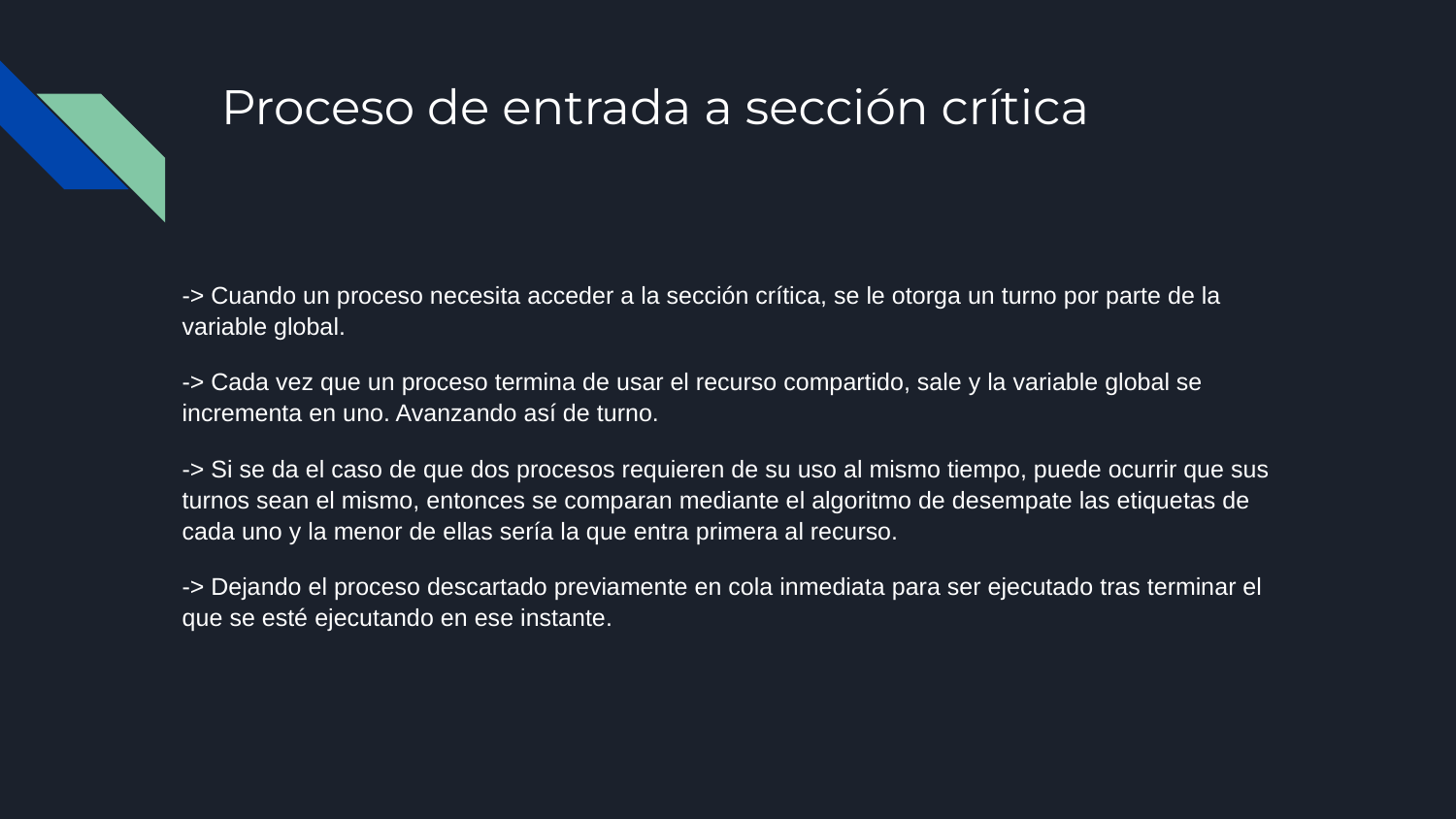

# Proceso de entrada a sección crítica
-> Cuando un proceso necesita acceder a la sección crítica, se le otorga un turno por parte de la variable global.
-> Cada vez que un proceso termina de usar el recurso compartido, sale y la variable global se incrementa en uno. Avanzando así de turno.
-> Si se da el caso de que dos procesos requieren de su uso al mismo tiempo, puede ocurrir que sus turnos sean el mismo, entonces se comparan mediante el algoritmo de desempate las etiquetas de cada uno y la menor de ellas sería la que entra primera al recurso.
-> Dejando el proceso descartado previamente en cola inmediata para ser ejecutado tras terminar el que se esté ejecutando en ese instante.